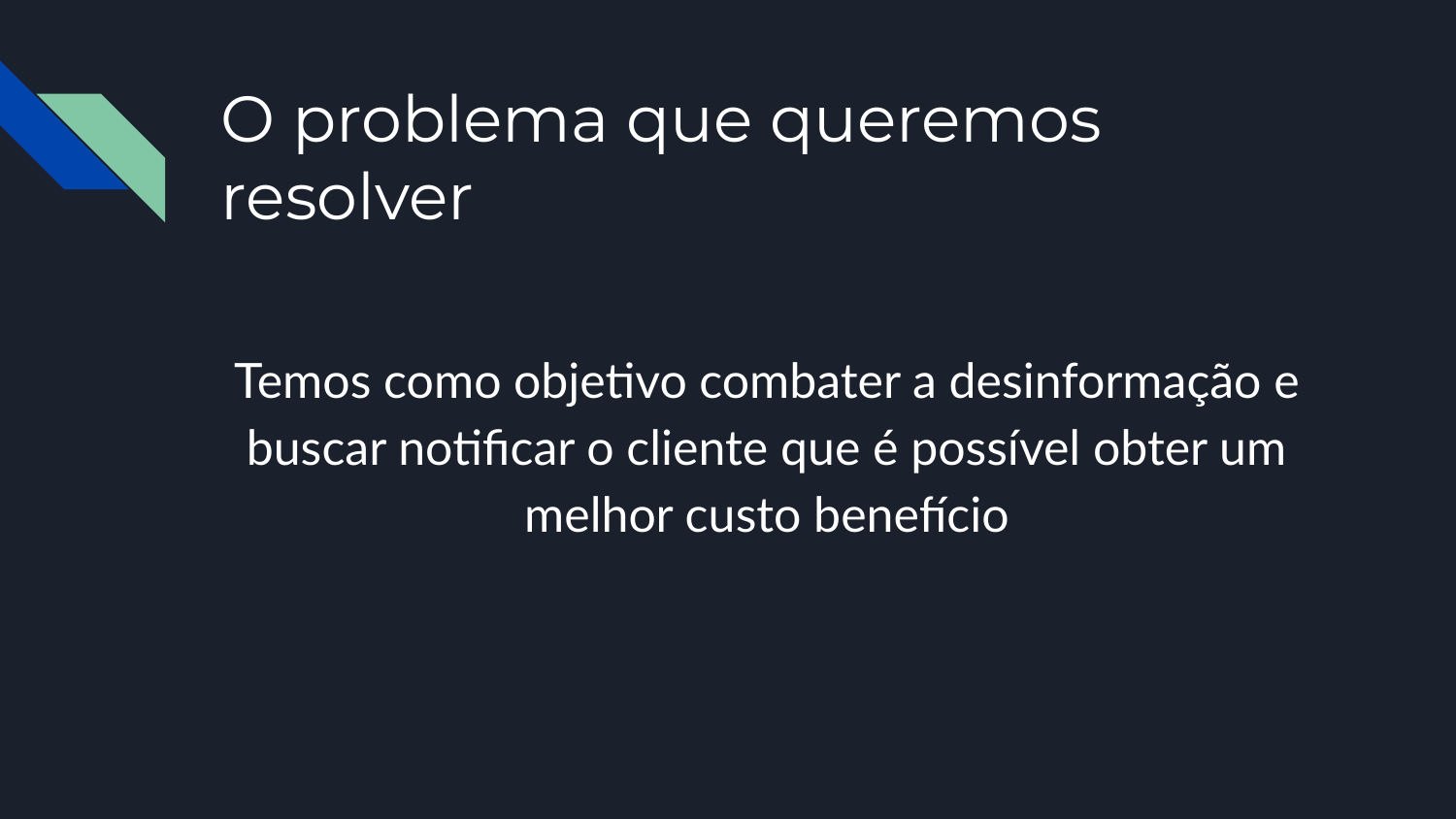

# O problema que queremos resolver
Temos como objetivo combater a desinformação e buscar notificar o cliente que é possível obter um melhor custo benefício